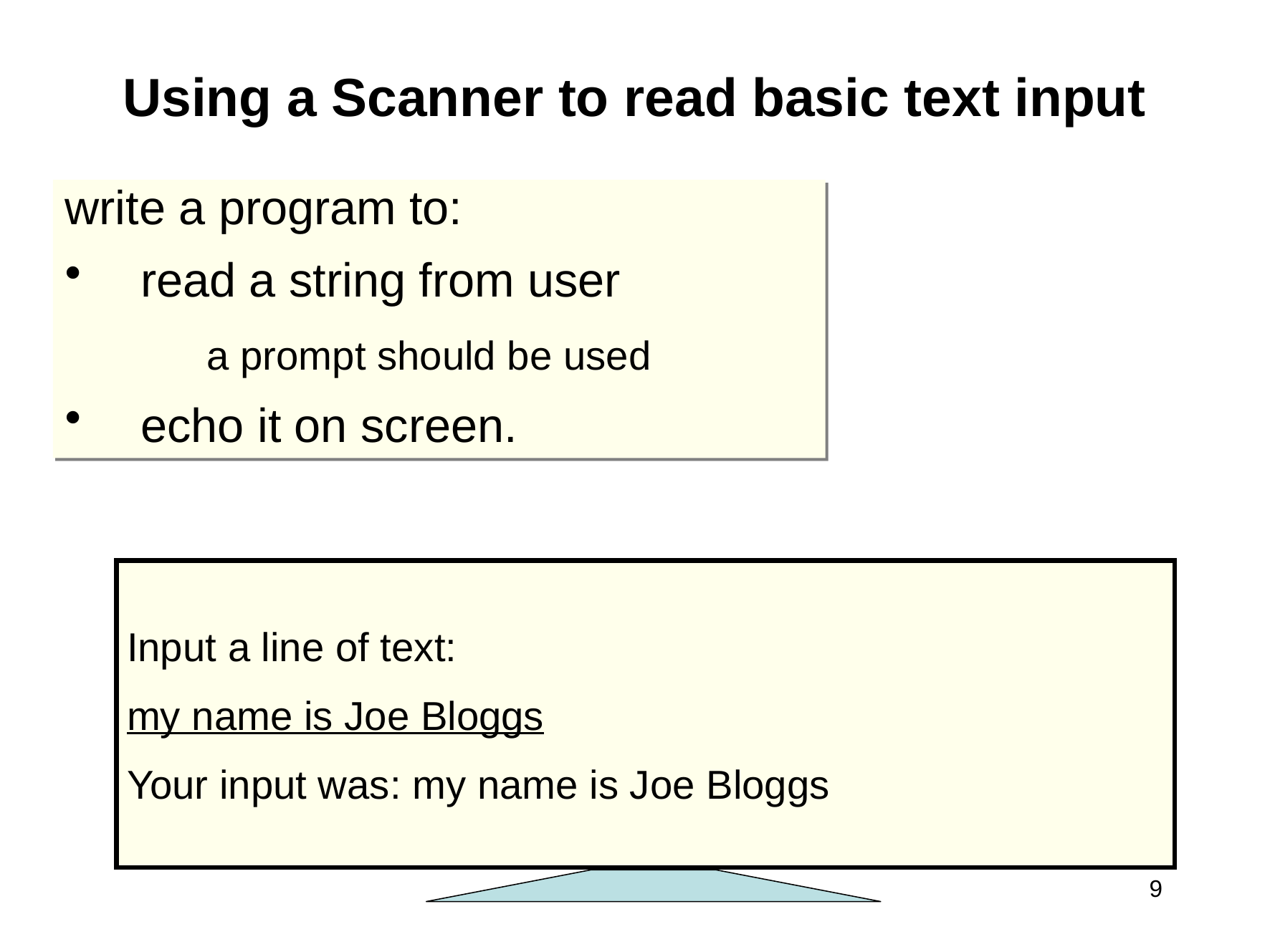

# Using a Scanner to read basic text input
write a program to:
read a string from user
	     a prompt should be used
echo it on screen.
Input a line of text:
my name is Joe Bloggs
Your input was: my name is Joe Bloggs

9